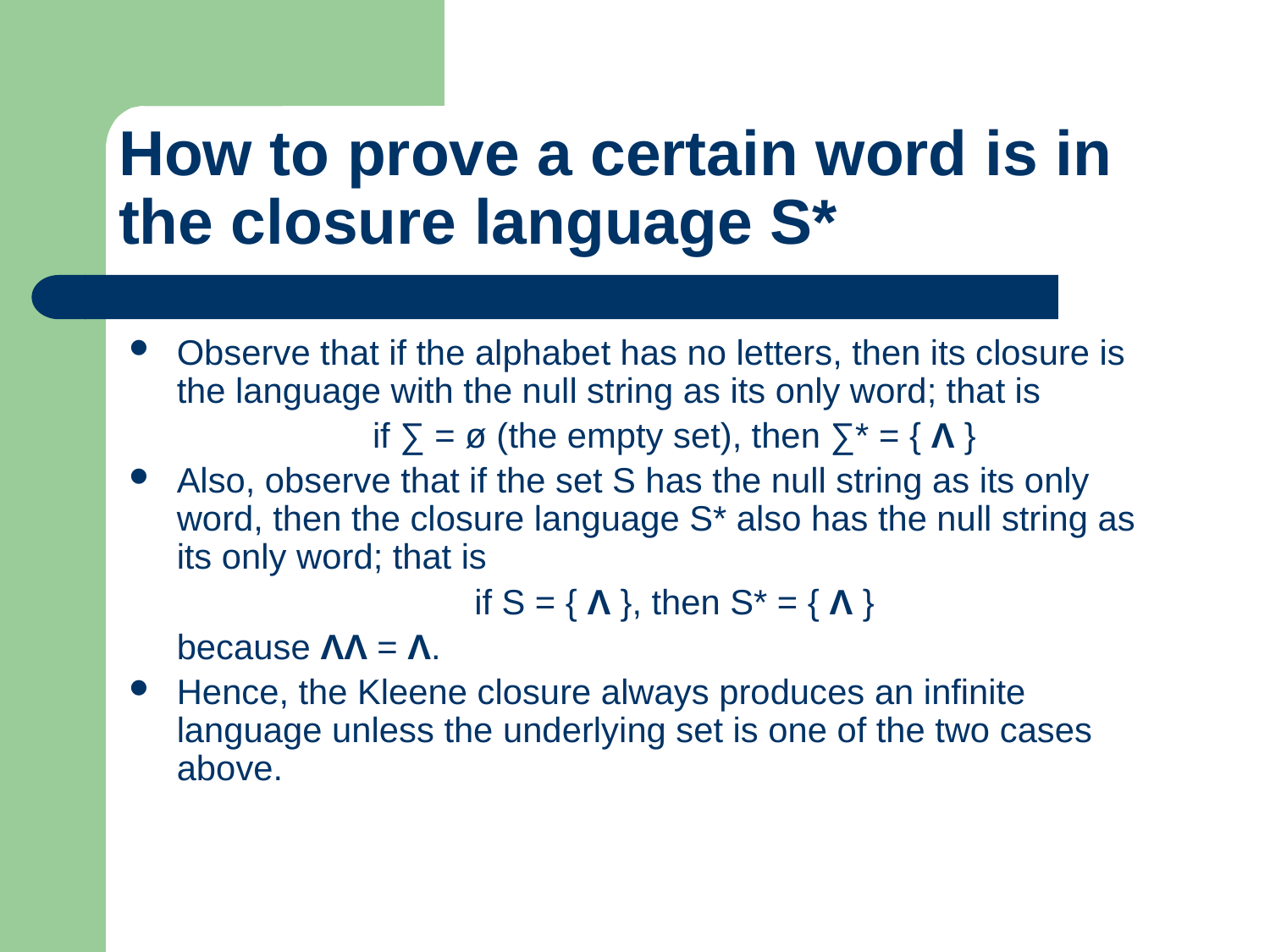

# How to prove a certain word is in the closure language S*
Observe that if the alphabet has no letters, then its closure is the language with the null string as its only word; that is
	if ∑ = ø (the empty set), then ∑* = { Λ }
Also, observe that if the set S has the null string as its only word, then the closure language S* also has the null string as its only word; that is
	if S = { Λ }, then S* = { Λ }
	because ΛΛ = Λ.
Hence, the Kleene closure always produces an infinite language unless the underlying set is one of the two cases above.